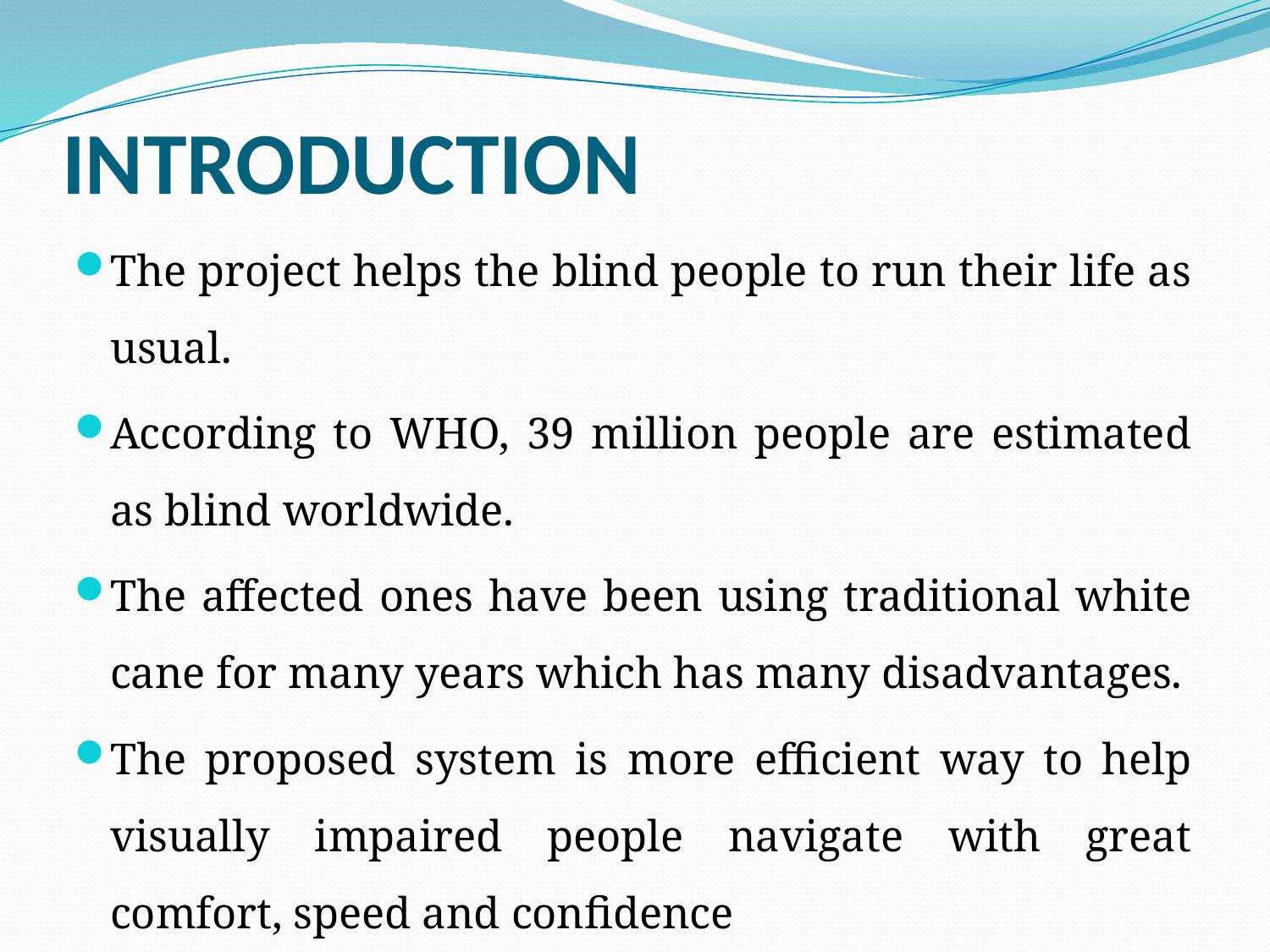

# INTRODUCTION
The project helps the blind people to run their life as usual.
According to WHO, 39 million people are estimated as blind worldwide.
The affected ones have been using traditional white cane for many years which has many disadvantages.
The proposed system is more efficient way to help visually impaired people navigate with great comfort, speed and confidence